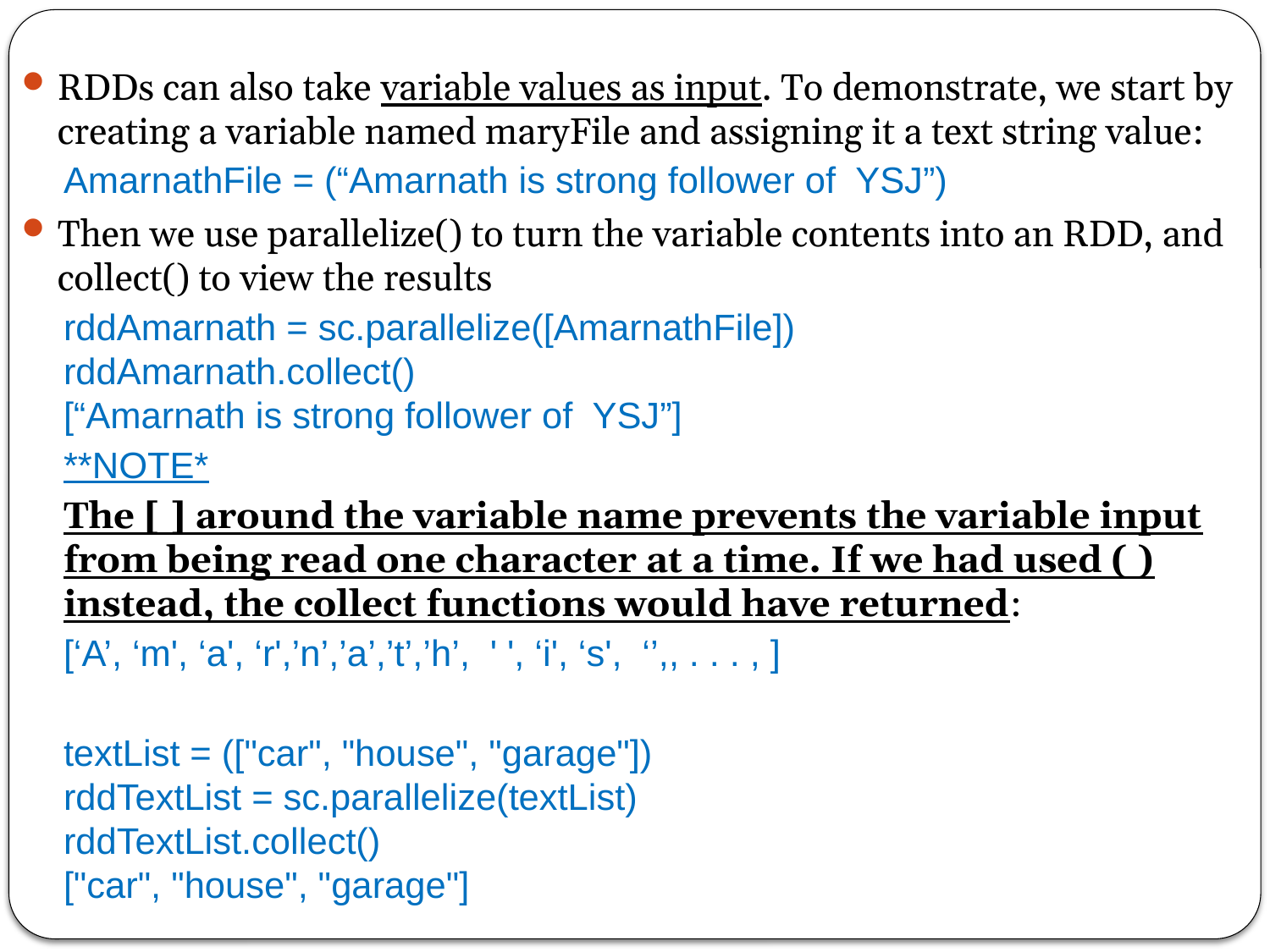

RDDs can also take variable values as input. To demonstrate, we start by creating a variable named maryFile and assigning it a text string value:
		AmarnathFile = (“Amarnath is strong follower of  YSJ”)
Then we use parallelize() to turn the variable contents into an RDD, and collect() to view the results
		rddAmarnath = sc.parallelize([AmarnathFile])
		rddAmarnath.collect()
		[“Amarnath is strong follower of  YSJ”]
**NOTE*
The [ ] around the variable name prevents the variable input from being read one character at a time. If we had used ( ) instead, the collect functions would have returned:
[‘A’, ‘m', ‘a', ‘r',’n’,’a’,’t’,’h’,  ' ', ‘i', ‘s',  ‘’,, . . . , ]

		textList = (["car", "house", "garage"])
		rddTextList = sc.parallelize(textList)
		rddTextList.collect()
		["car", "house", "garage"]